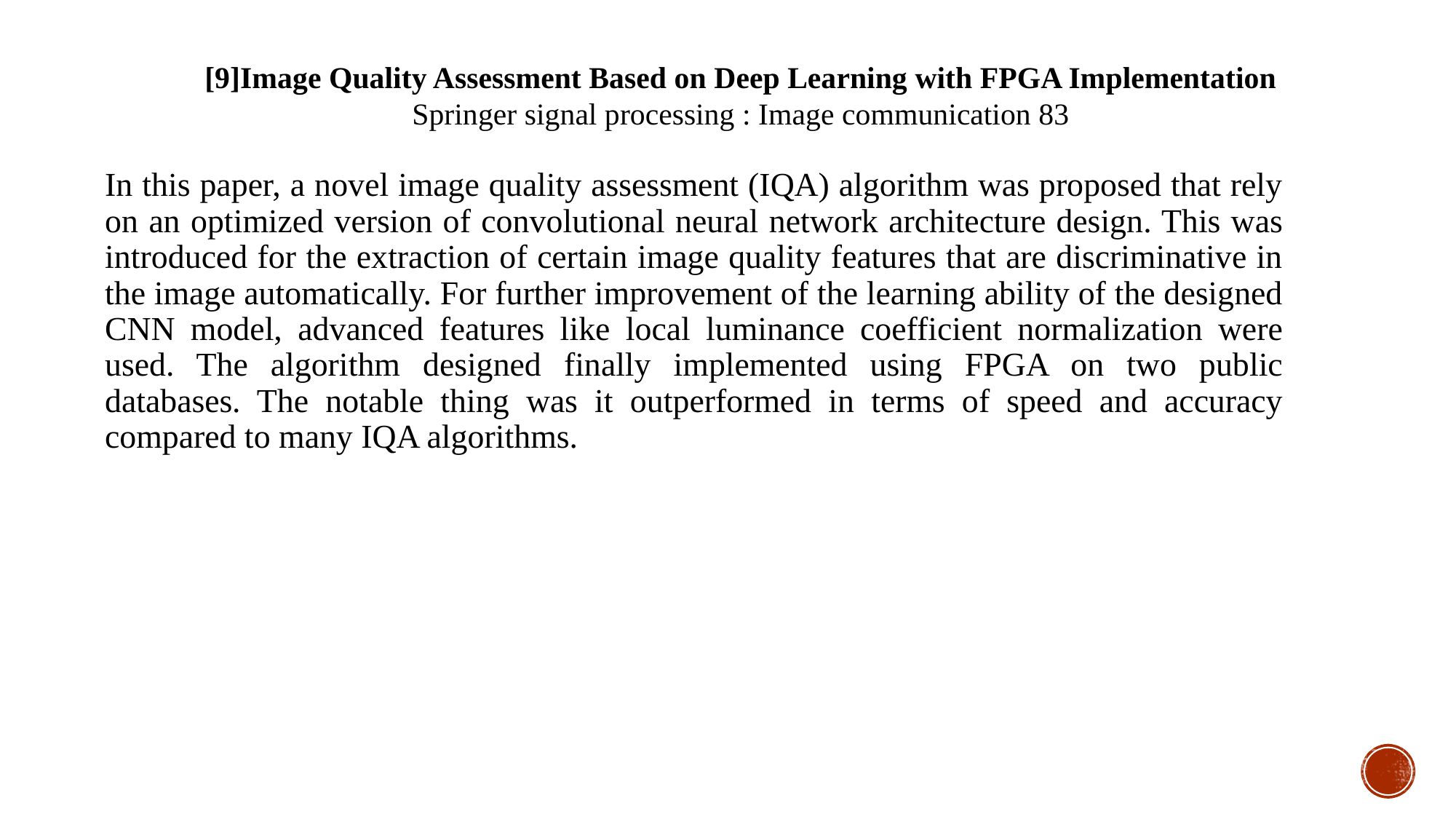

[9]Image Quality Assessment Based on Deep Learning with FPGA Implementation
Springer signal processing : Image communication 83
In this paper, a novel image quality assessment (IQA) algorithm was proposed that rely on an optimized version of convolutional neural network architecture design. This was introduced for the extraction of certain image quality features that are discriminative in the image automatically. For further improvement of the learning ability of the designed CNN model, advanced features like local luminance coefficient normalization were used. The algorithm designed finally implemented using FPGA on two public databases. The notable thing was it outperformed in terms of speed and accuracy compared to many IQA algorithms.